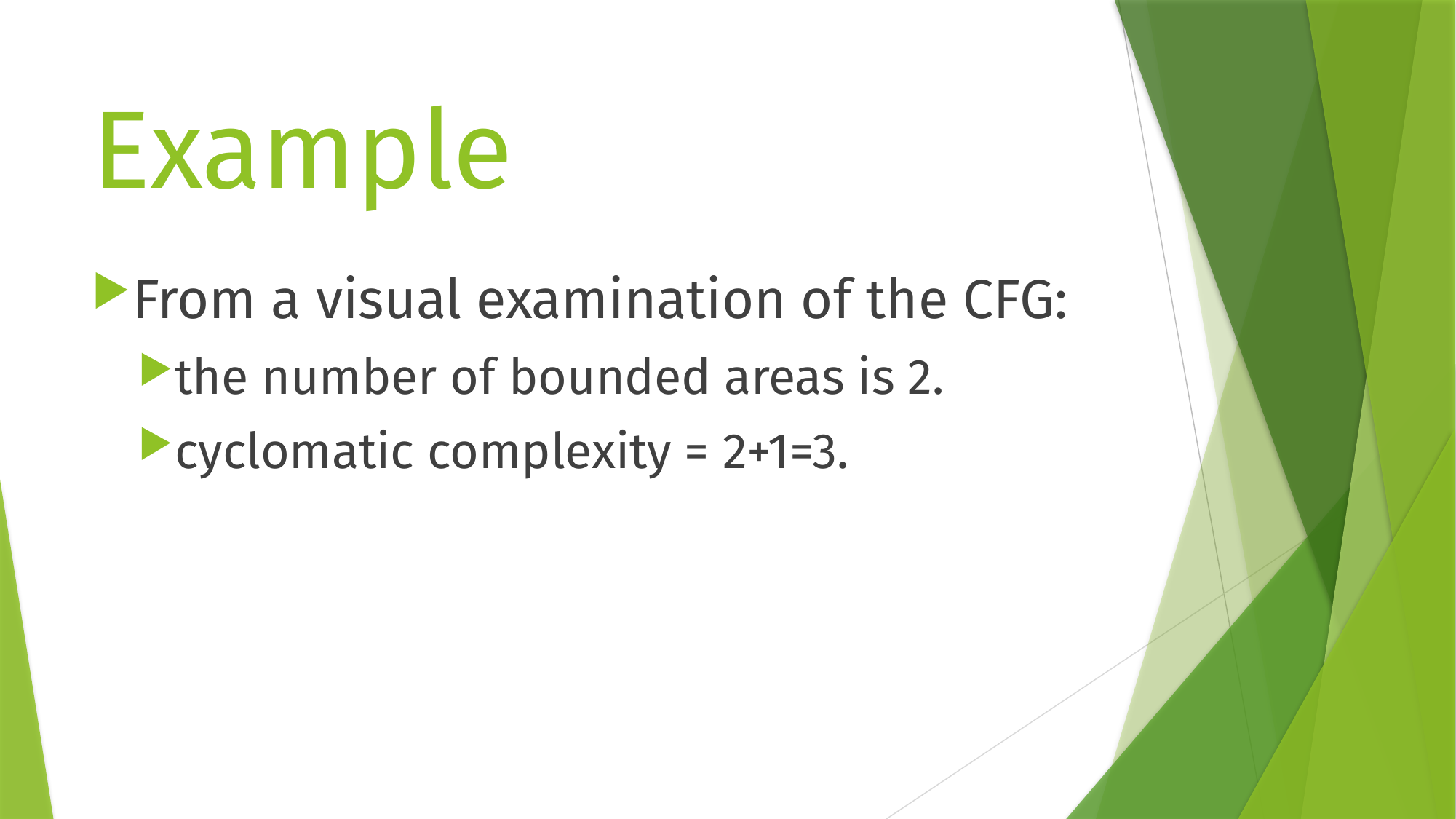

# Example
From a visual examination of the CFG:
the number of bounded areas is 2.
cyclomatic complexity = 2+1=3.